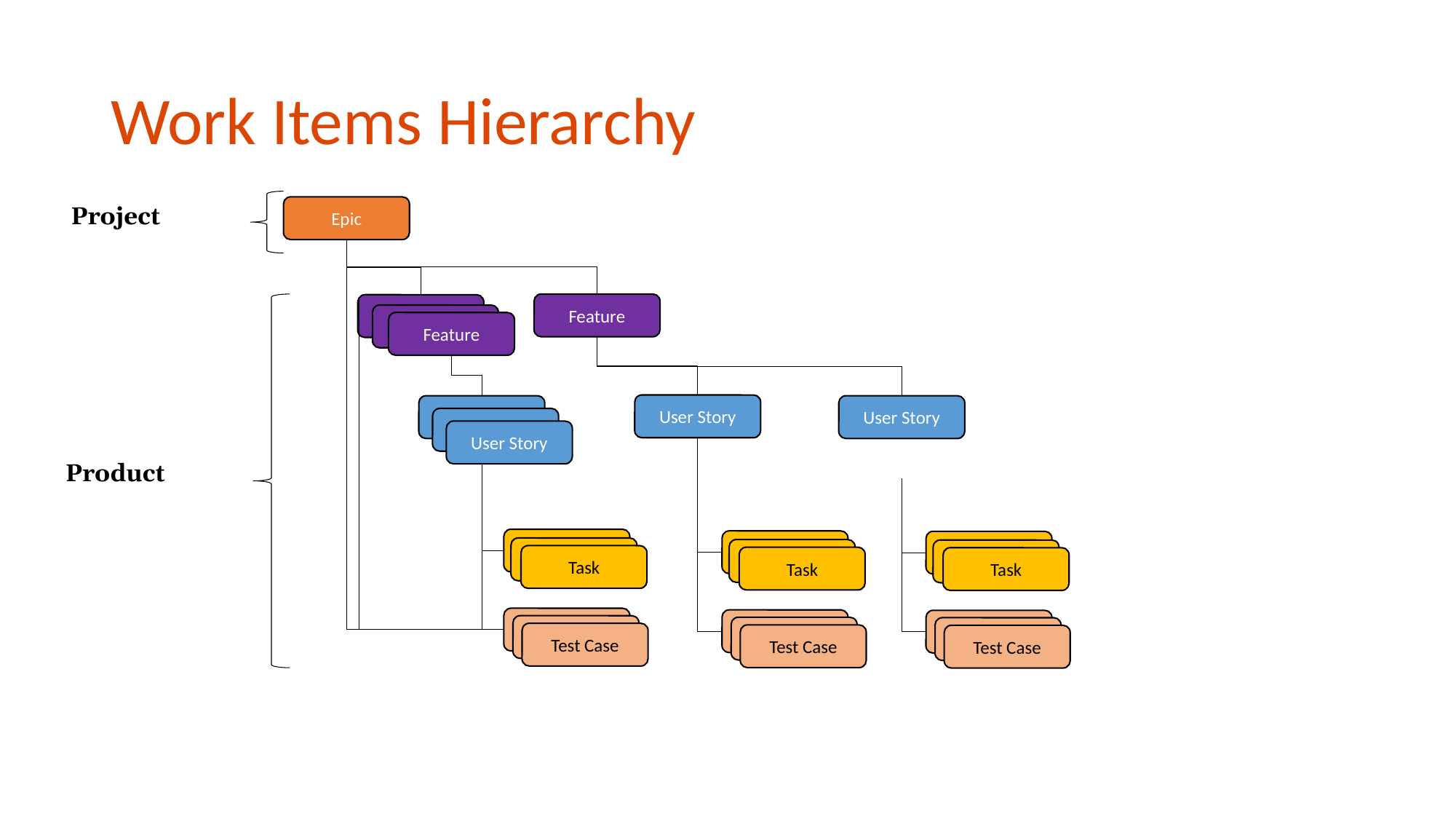

# Work Items Hierarchy

Project

Epic

Feature
Feature
Feature
Feature
User Story
User Story
User Story
User Story
User Story
Product
Task
Task
Task
Task
Task
Task
Task
Task
Task
Test Case
Test Case
Test Case
Test Case
Test Case
Test Case
Test Case
Test Case
Test Case